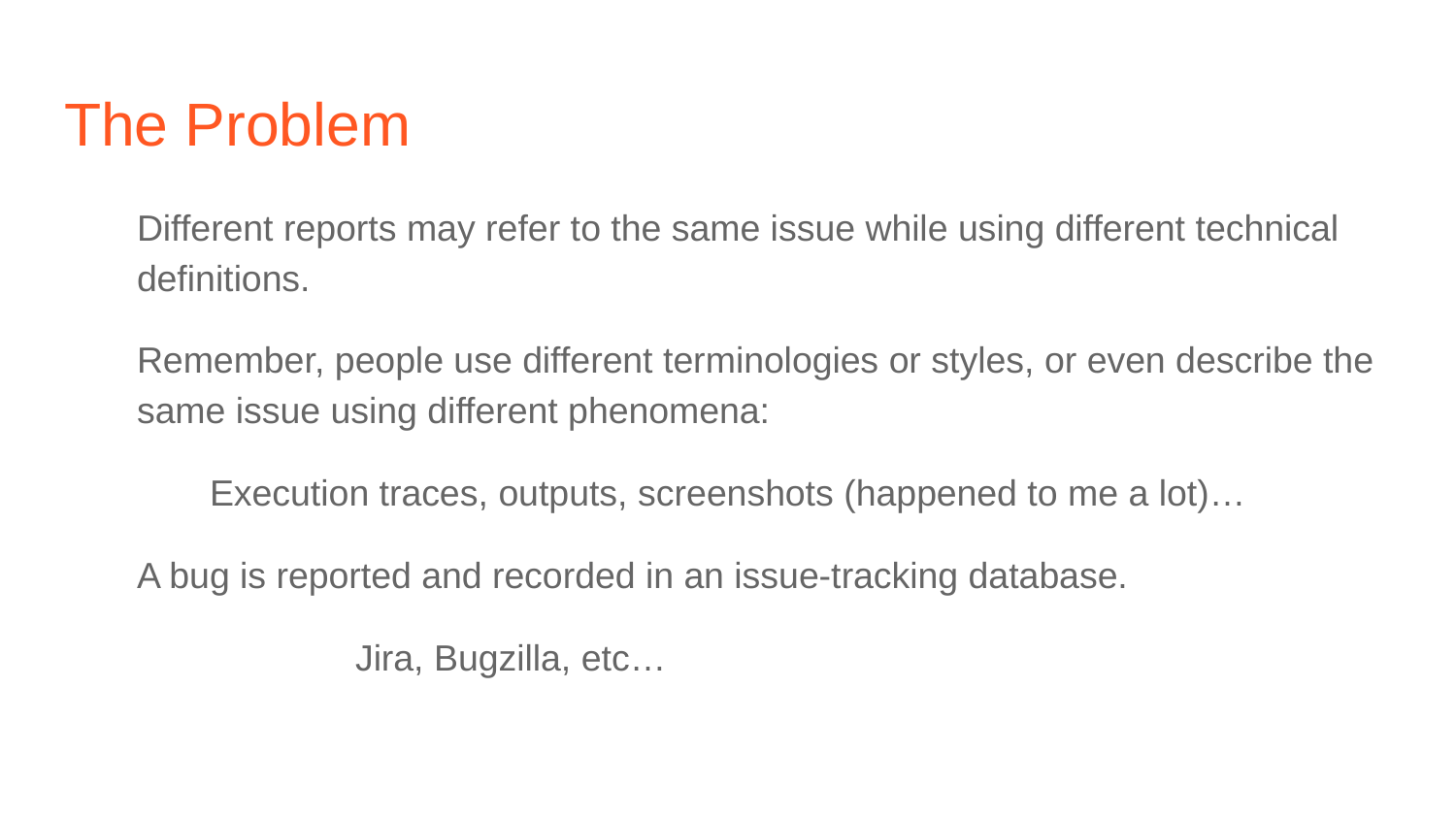

# The Problem
Different reports may refer to the same issue while using different technical definitions.
Remember, people use different terminologies or styles, or even describe the same issue using different phenomena:
Execution traces, outputs, screenshots (happened to me a lot)…
A bug is reported and recorded in an issue-tracking database.
		Jira, Bugzilla, etc…